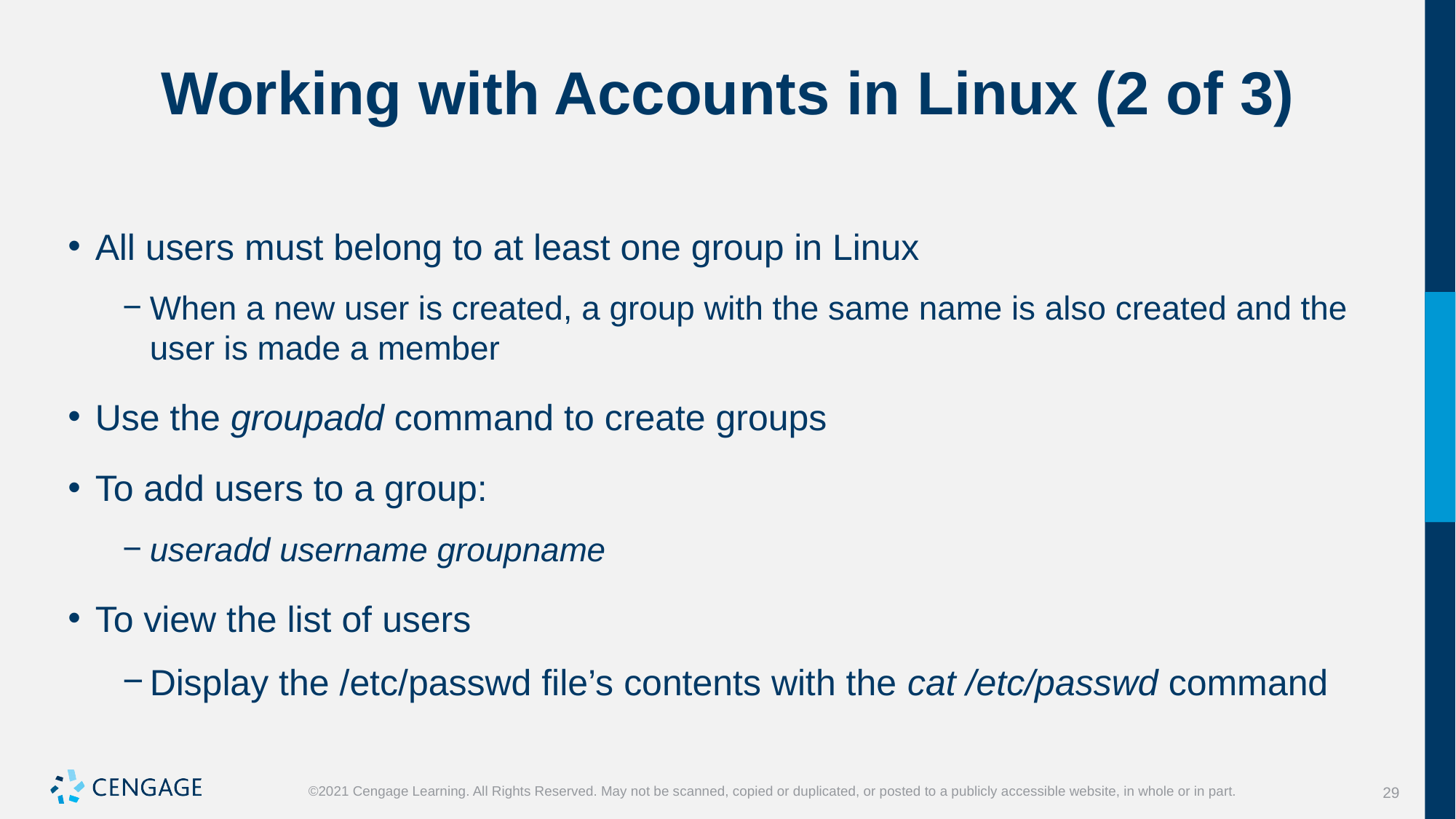

# Working with Accounts in Linux (2 of 3)
All users must belong to at least one group in Linux
When a new user is created, a group with the same name is also created and the user is made a member
Use the groupadd command to create groups
To add users to a group:
useradd username groupname
To view the list of users
Display the /etc/passwd file’s contents with the cat /etc/passwd command